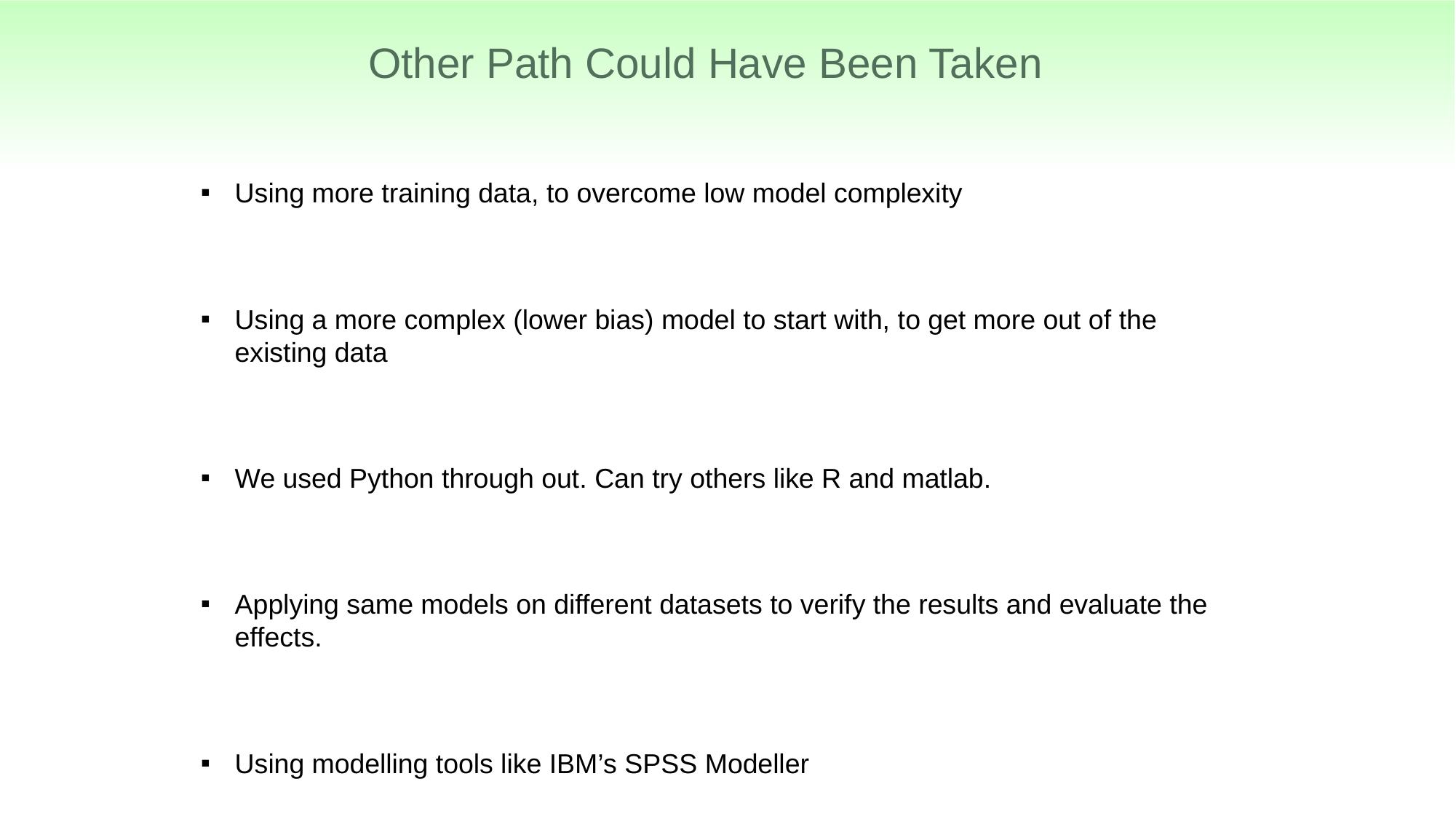

# Other Path Could Have Been Taken
Using more training data, to overcome low model complexity

Using a more complex (lower bias) model to start with, to get more out of the existing data

We used Python through out. Can try others like R and matlab.

Applying same models on different datasets to verify the results and evaluate the effects.

Using modelling tools like IBM’s SPSS Modeller